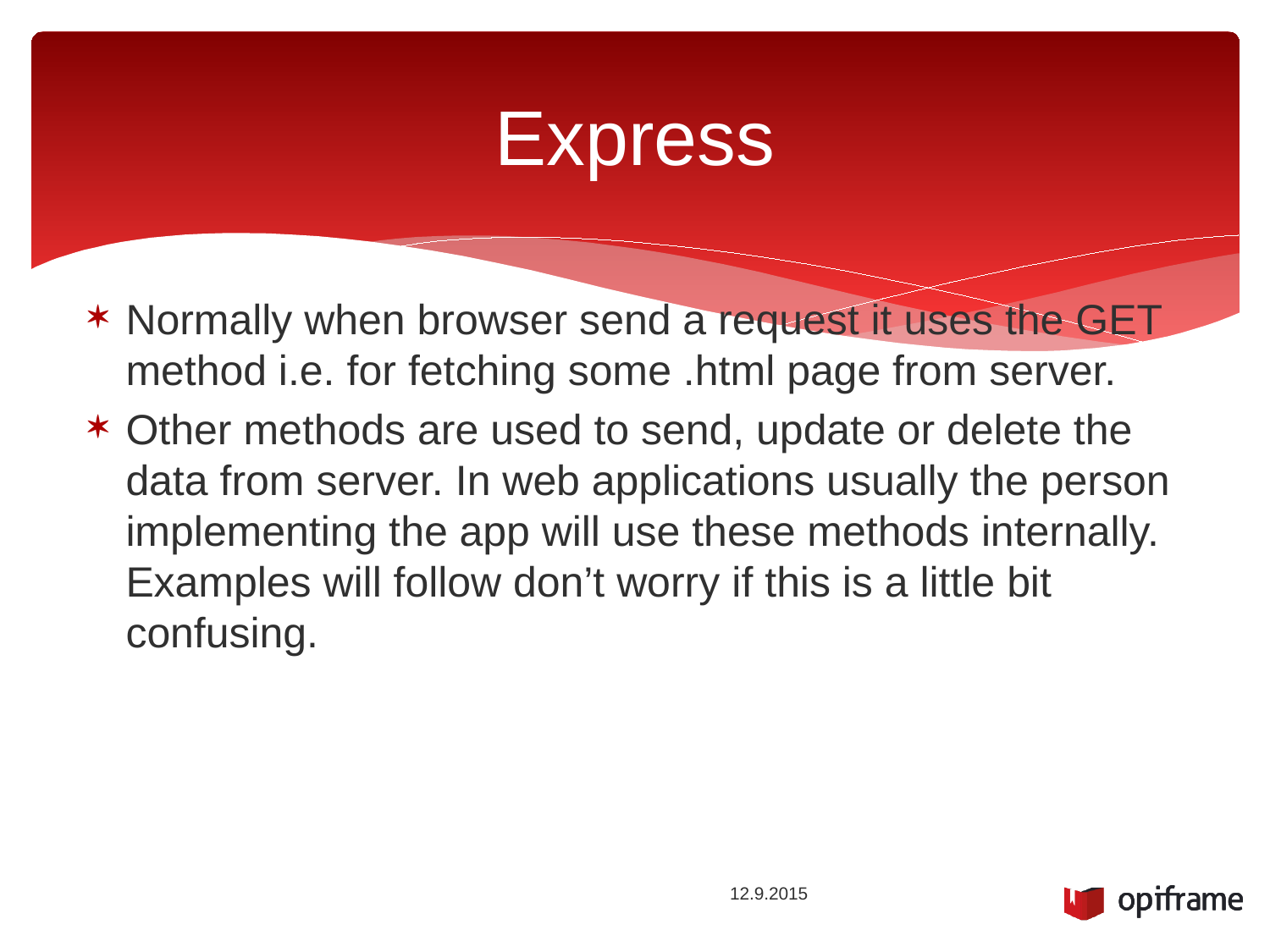

# Express
Normally when browser send a request it uses the GET method i.e. for fetching some .html page from server.
Other methods are used to send, update or delete the data from server. In web applications usually the person implementing the app will use these methods internally. Examples will follow don’t worry if this is a little bit confusing.

12.9.2015